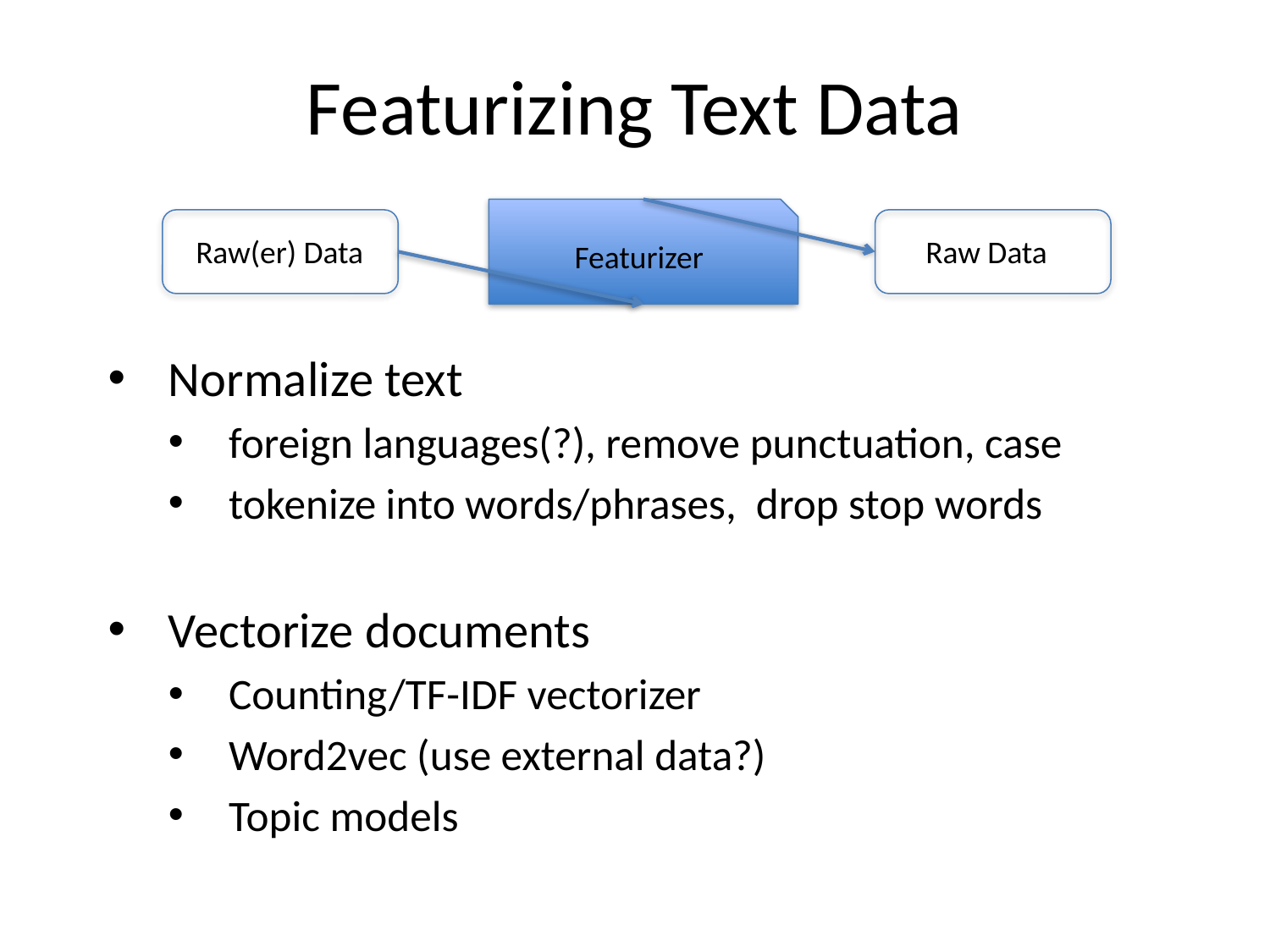

# Featurizing Text Data
Featurizer

Raw(er) Data
Raw Data
Normalize text
foreign languages(?), remove punctuation, case
tokenize into words/phrases,  drop stop words

Vectorize documents
Counting/TF-IDF vectorizer
Word2vec (use external data?)
Topic models